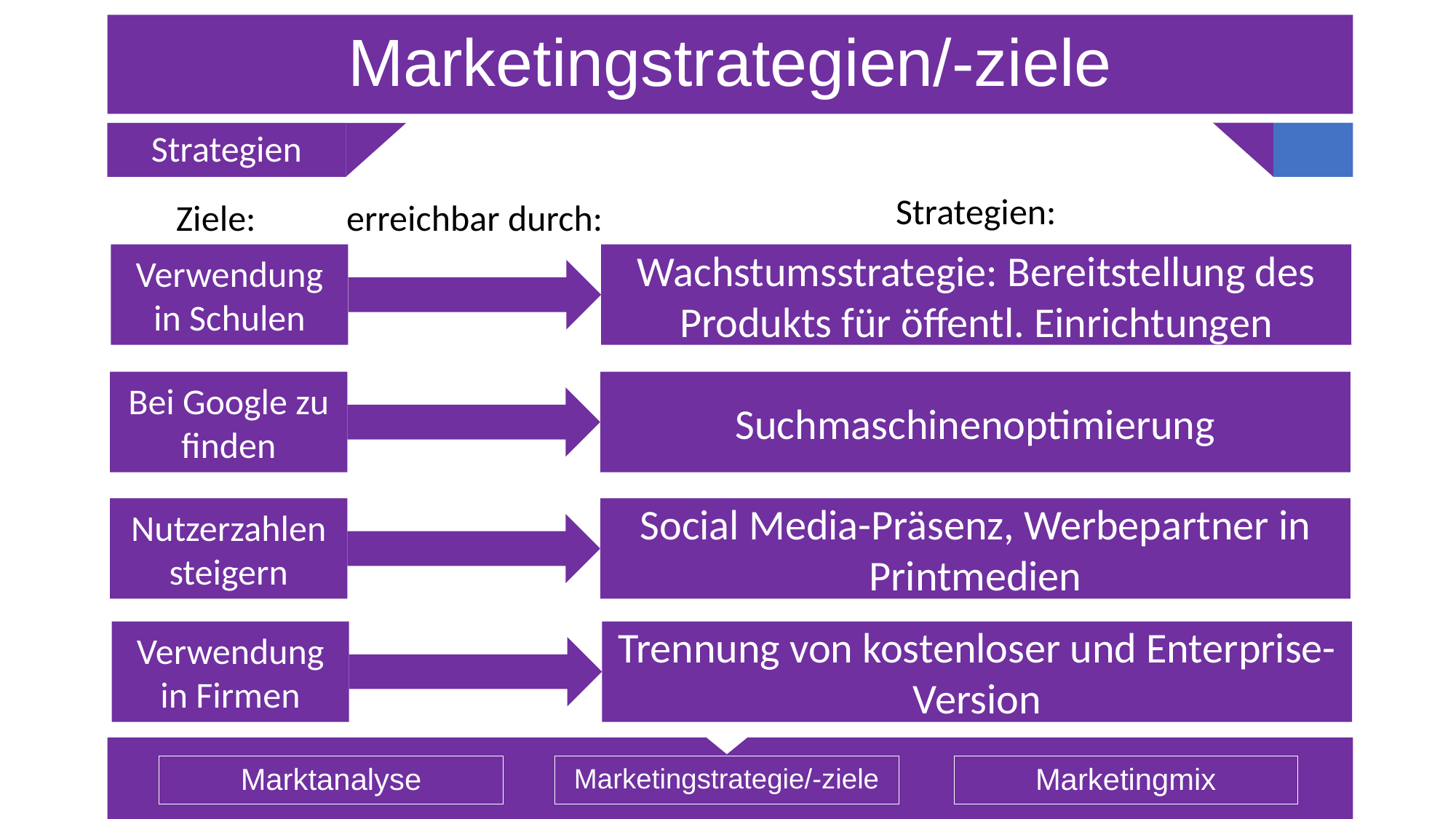

# Marketingstrategien/-ziele

Strategien
Strategien:
Ziele:
erreichbar durch:
Wachstumsstrategie: Bereitstellung des Produkts für öffentl. Einrichtungen
Verwendung in Schulen

Suchmaschinenoptimierung
Bei Google zu finden

Social Media-Präsenz, Werbepartner in Printmedien
Nutzerzahlen steigern

Trennung von kostenloser und Enterprise-Version
Verwendung in Firmen

Marktanalyse
Marketingstrategie/-ziele
Marketingmix